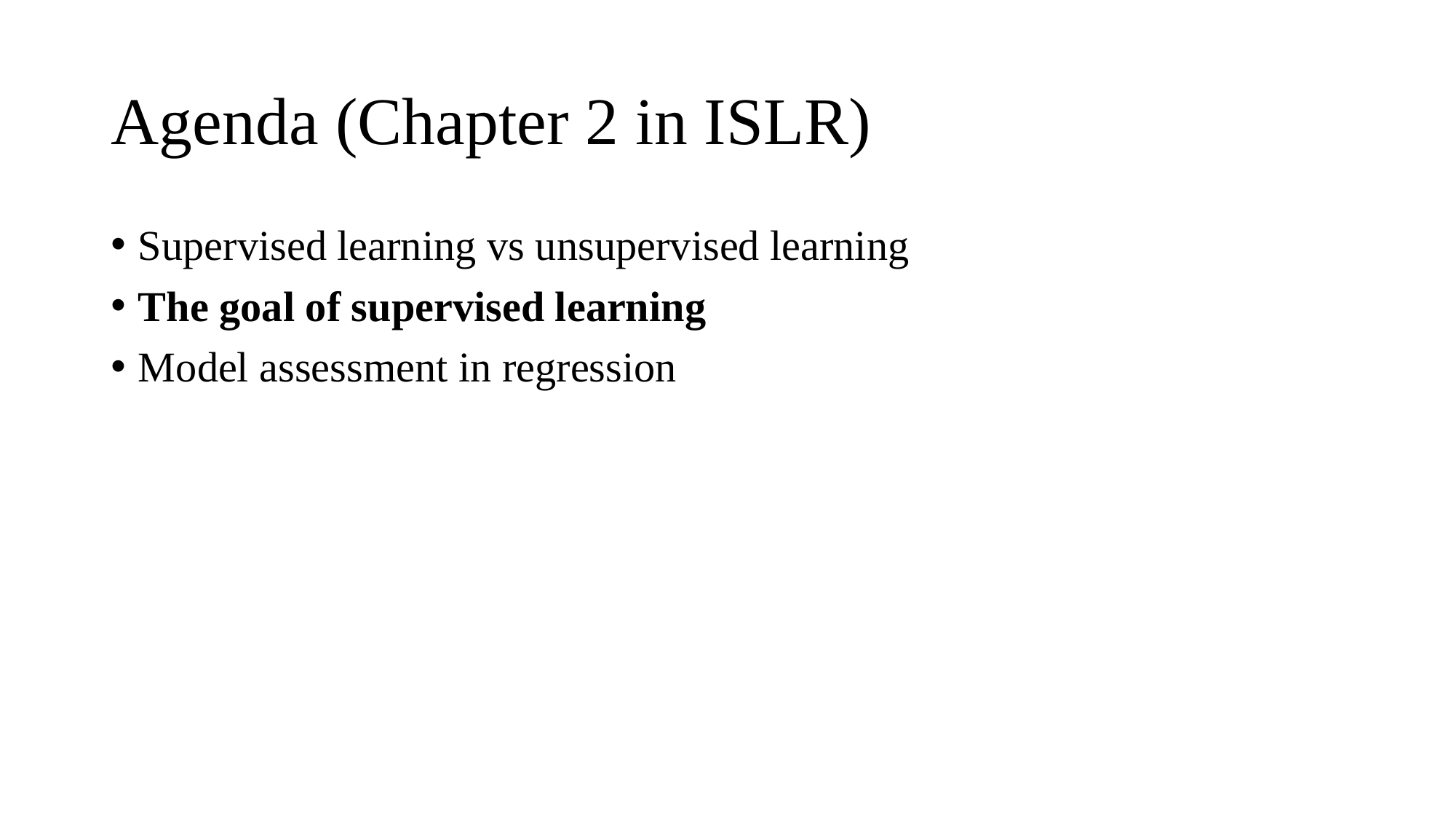

# Agenda (Chapter 2 in ISLR)
Supervised learning vs unsupervised learning
The goal of supervised learning
Model assessment in regression